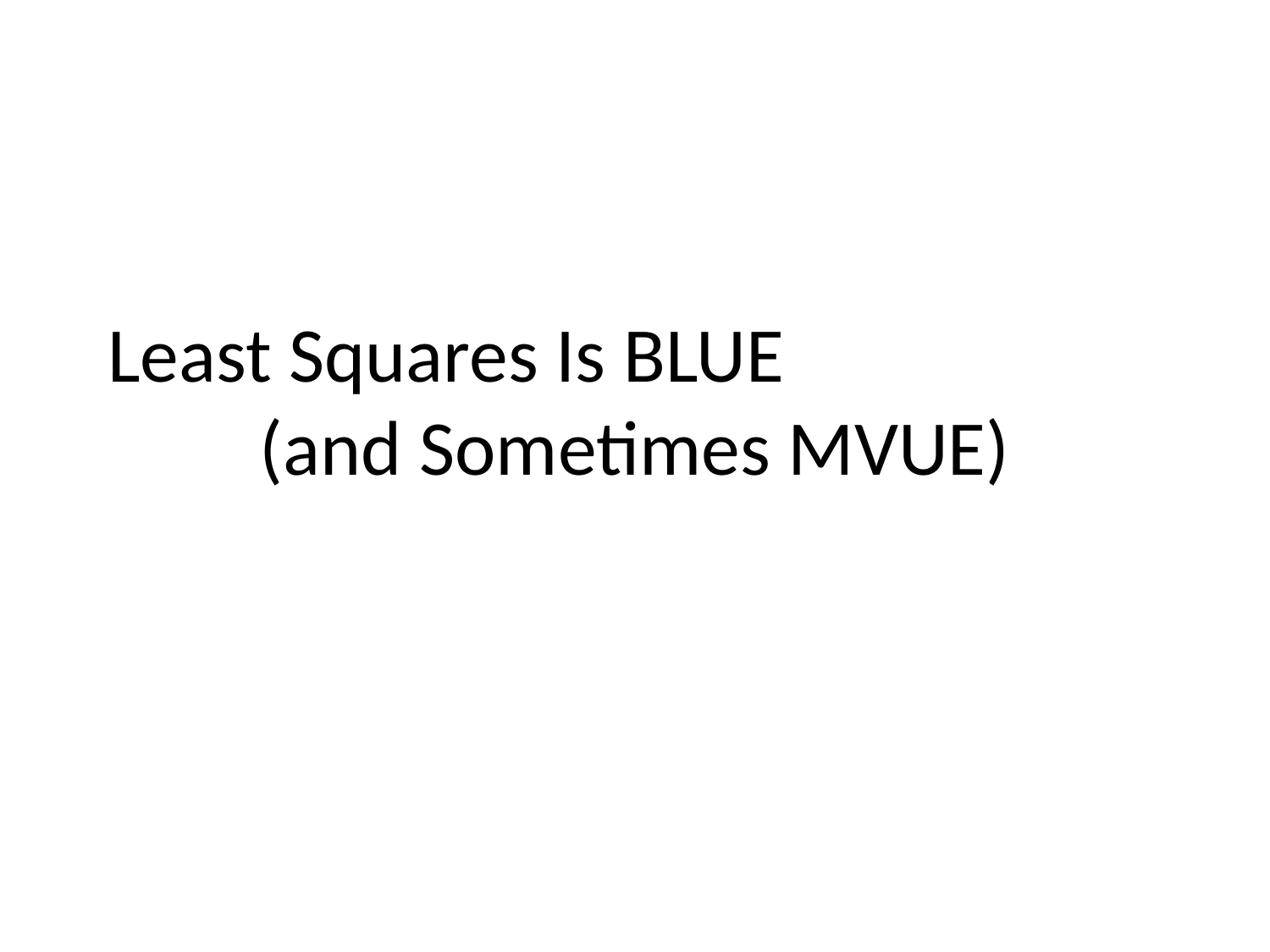

Least Squares Is BLUE
(and Sometimes MVUE)